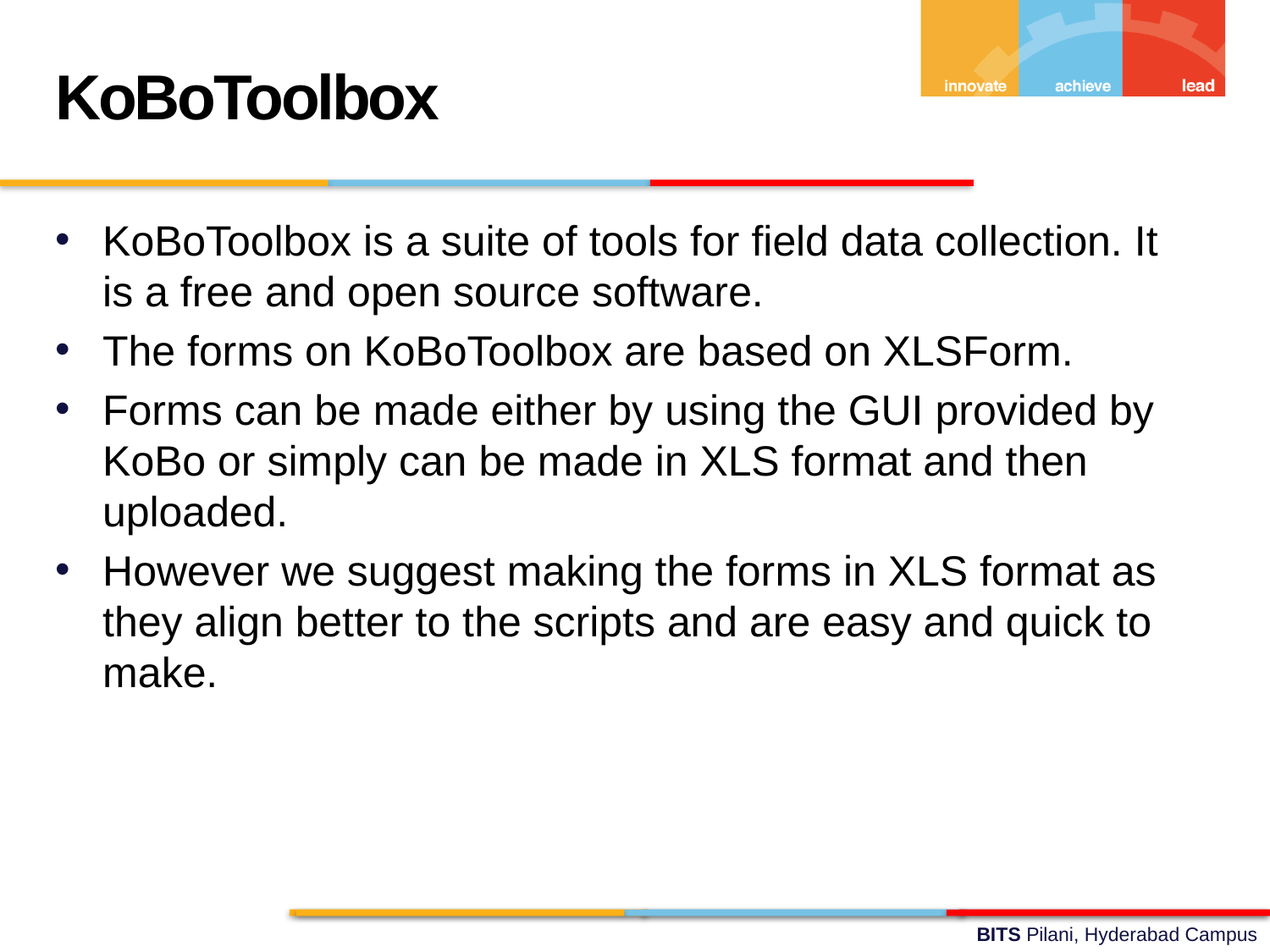

KoBoToolbox
KoBoToolbox is a suite of tools for field data collection. It is a free and open source software.
The forms on KoBoToolbox are based on XLSForm.
Forms can be made either by using the GUI provided by KoBo or simply can be made in XLS format and then uploaded.
However we suggest making the forms in XLS format as they align better to the scripts and are easy and quick to make.